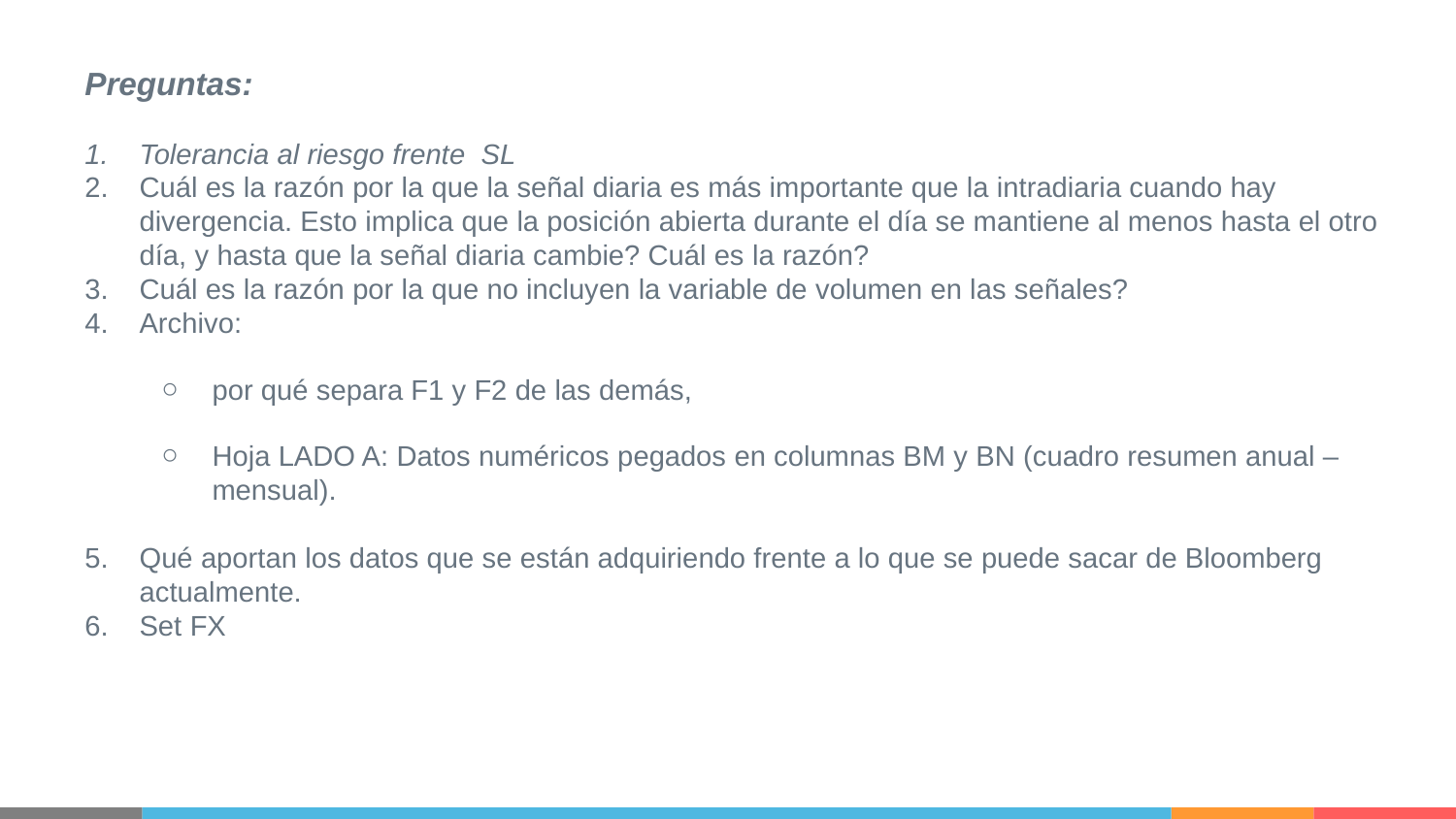

Preguntas:

Tolerancia al riesgo frente  SL
Cuál es la razón por la que la señal diaria es más importante que la intradiaria cuando hay divergencia. Esto implica que la posición abierta durante el día se mantiene al menos hasta el otro día, y hasta que la señal diaria cambie? Cuál es la razón?
Cuál es la razón por la que no incluyen la variable de volumen en las señales?
Archivo:
por qué separa F1 y F2 de las demás,
Hoja LADO A: Datos numéricos pegados en columnas BM y BN (cuadro resumen anual – mensual).

Qué aportan los datos que se están adquiriendo frente a lo que se puede sacar de Bloomberg actualmente.
Set FX